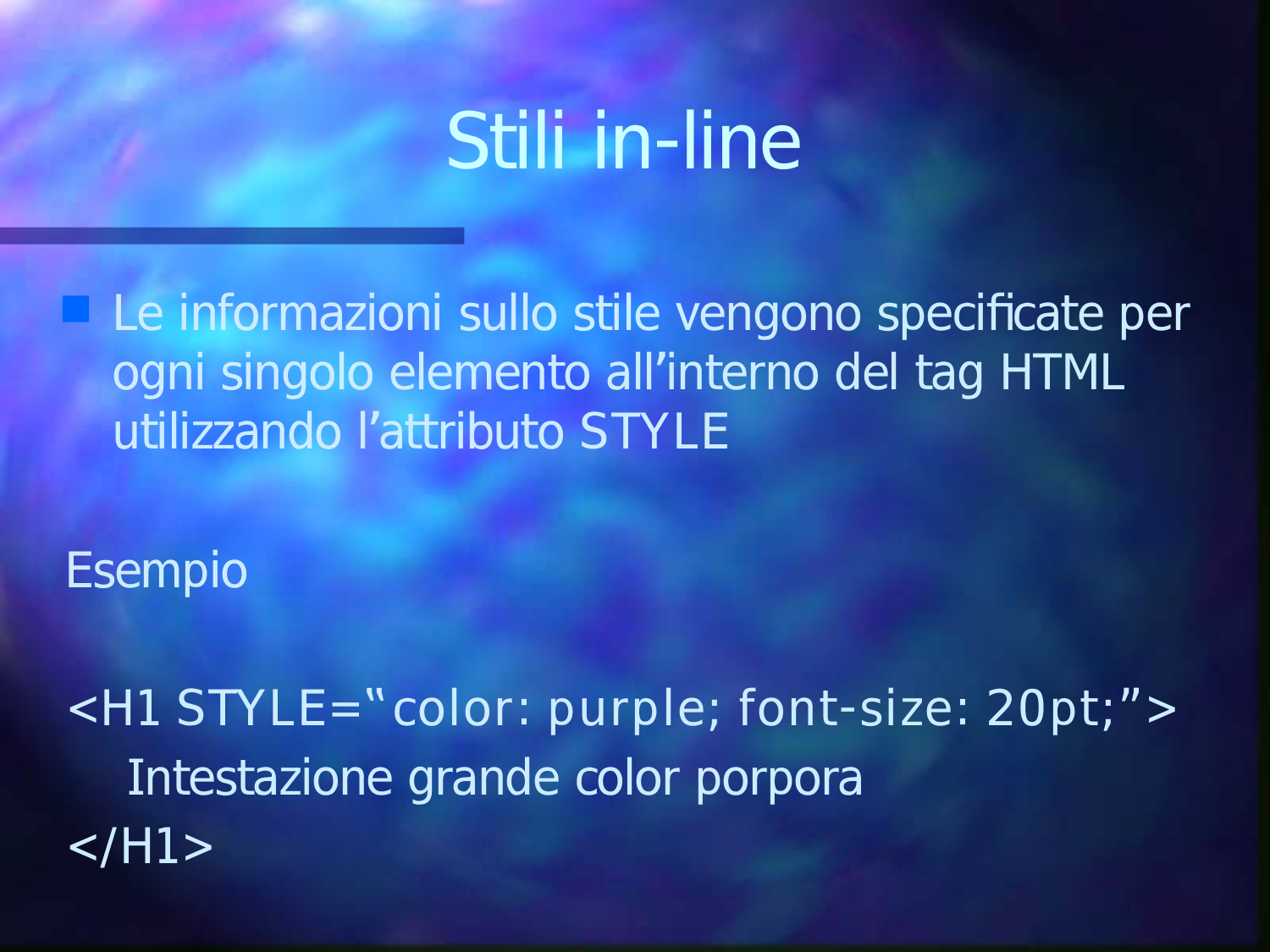

# Stili in-line
Le informazioni sullo stile vengono specificate per ogni singolo elemento all’interno del tag HTML utilizzando l’attributo STYLE

Esempio

<H1 STYLE=“color: purple; font-size: 20pt;”>
    Intestazione grande color porpora
</H1>